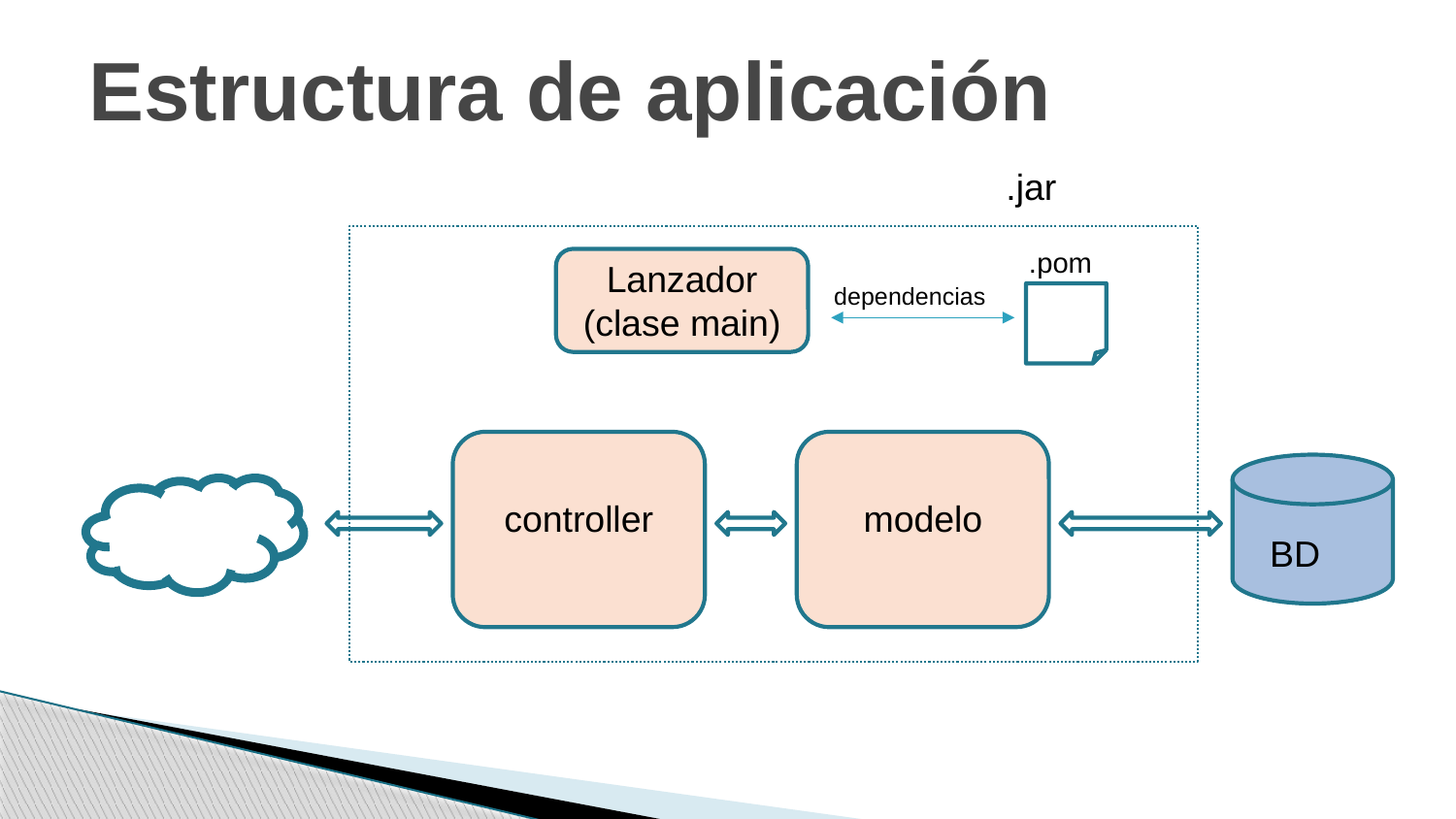

Estructura de aplicación
.jar

.pom

Lanzador
(clase main)
dependencias

controller
modelo

BD